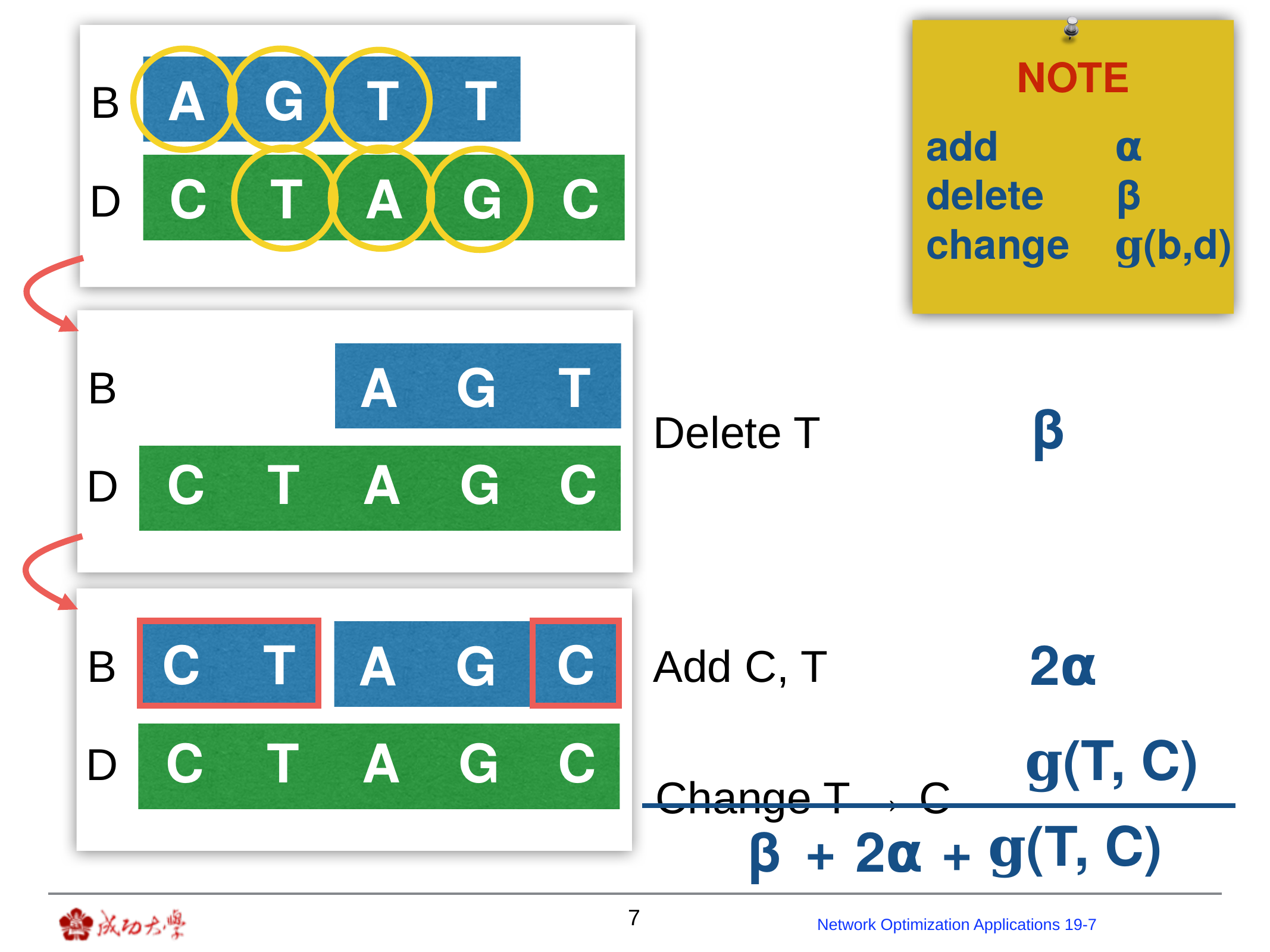

NOTE
add
delete
change
𝝰
β
𝐠(b,d)

A
G
T
T
B

C
T
A
G
C
D

A
G
T
B
Delete T

C
T
A
G
C
D
β

A
G
T
B
Add C, T

C
T
A
G
C
D

C
2𝝰
C
T
𝐠(T, C)
Change T → C

𝐠(T, C)
+
+
β
2𝝰
7